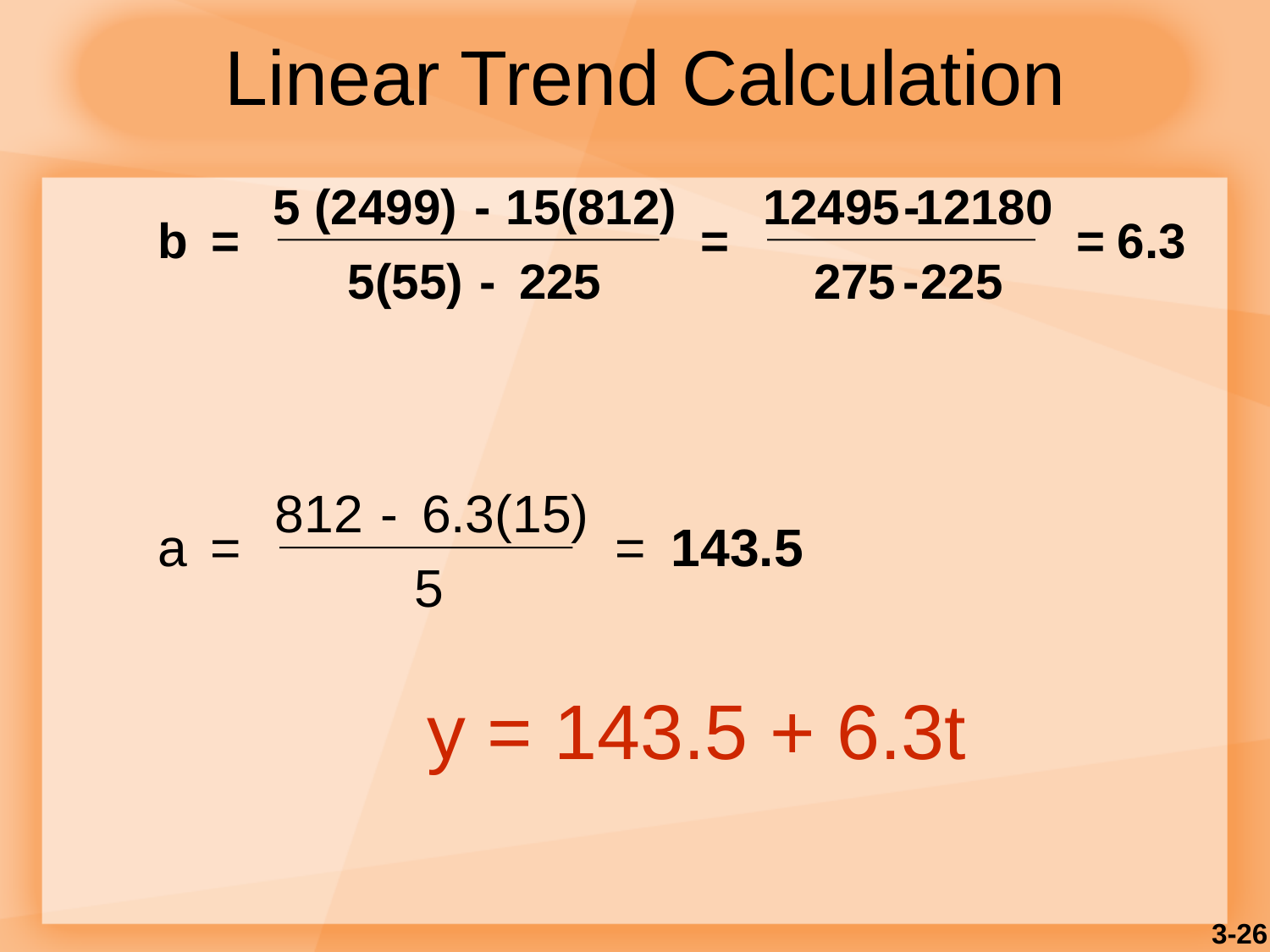

# Linear Trend Calculation
5 (2499)
-
 15(812)
12495
-
12180
b
=

=

=
6.3

5(55)
-
 225
275
-
225
812
-
 6.3(15)
a
=

=

143.5

5
y = 143.5 + 6.3t
3-26